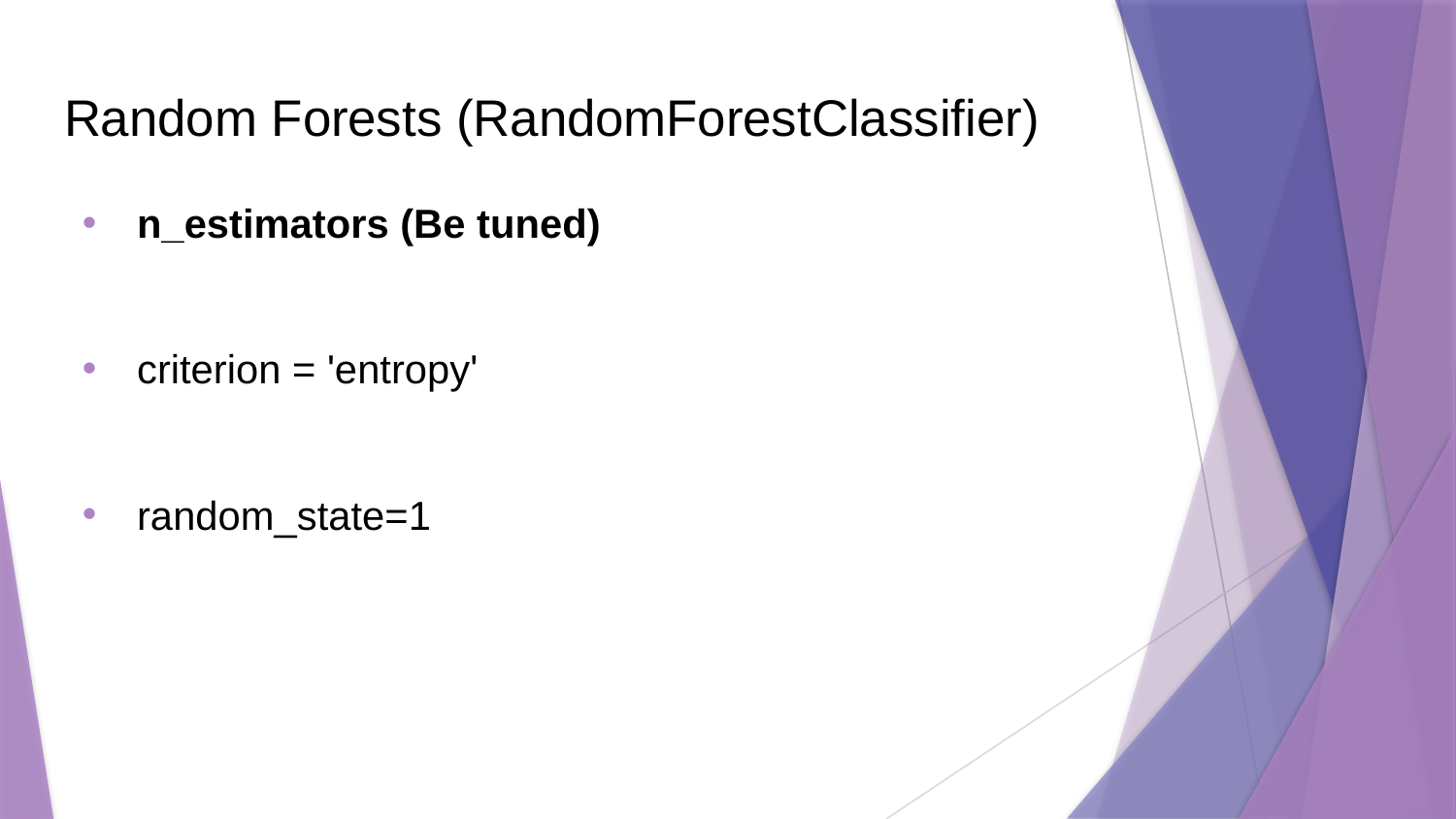

# Random Forests (RandomForestClassifier)

n_estimators (Be tuned)

criterion = 'entropy'

random_state=1